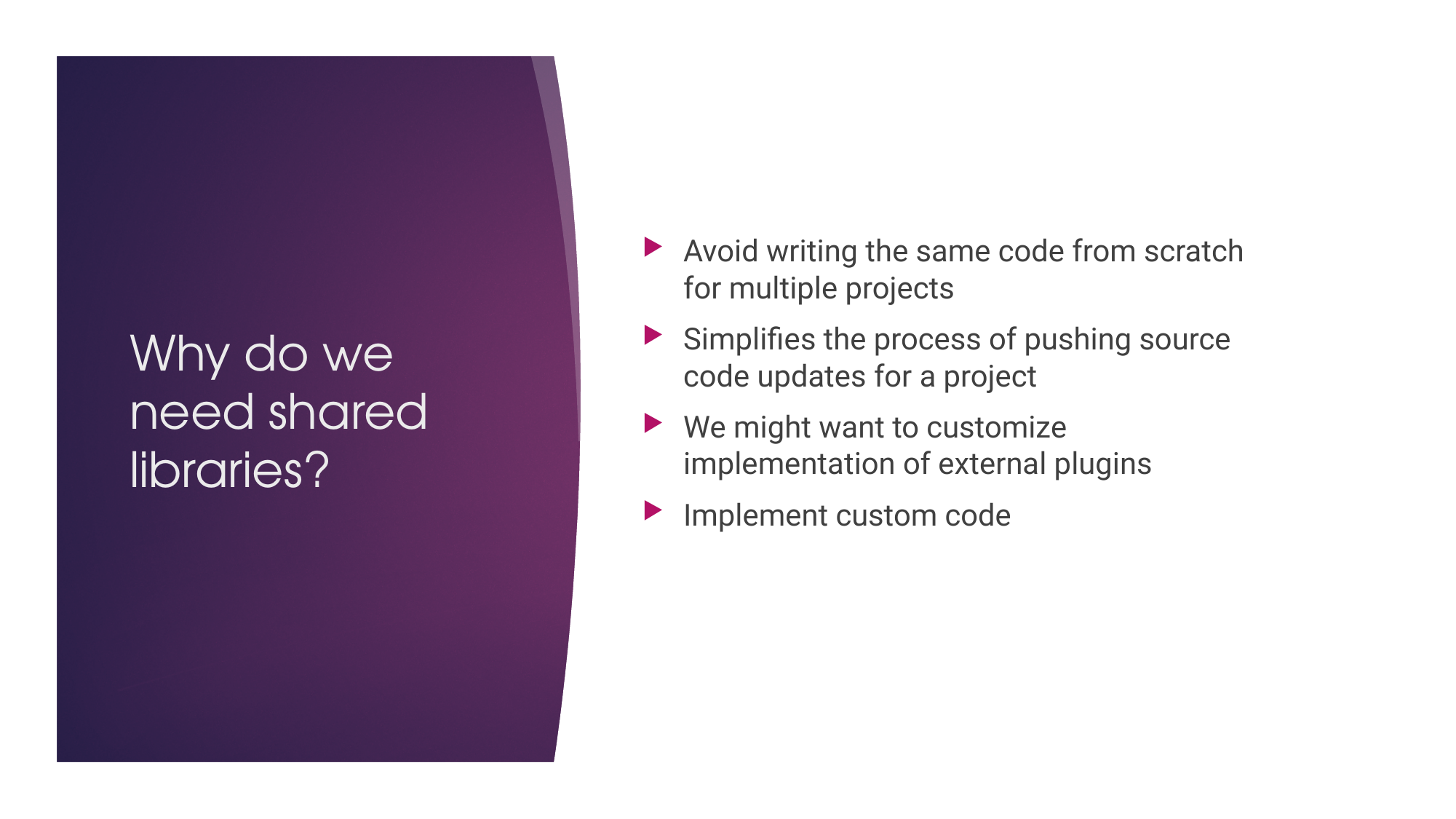

Avoid writing the same code from scratch for multiple projects
Simplifies the process of pushing source code updates for a project
We might want to customize implementation of external plugins
Implement custom code

# Why do we need shared libraries?